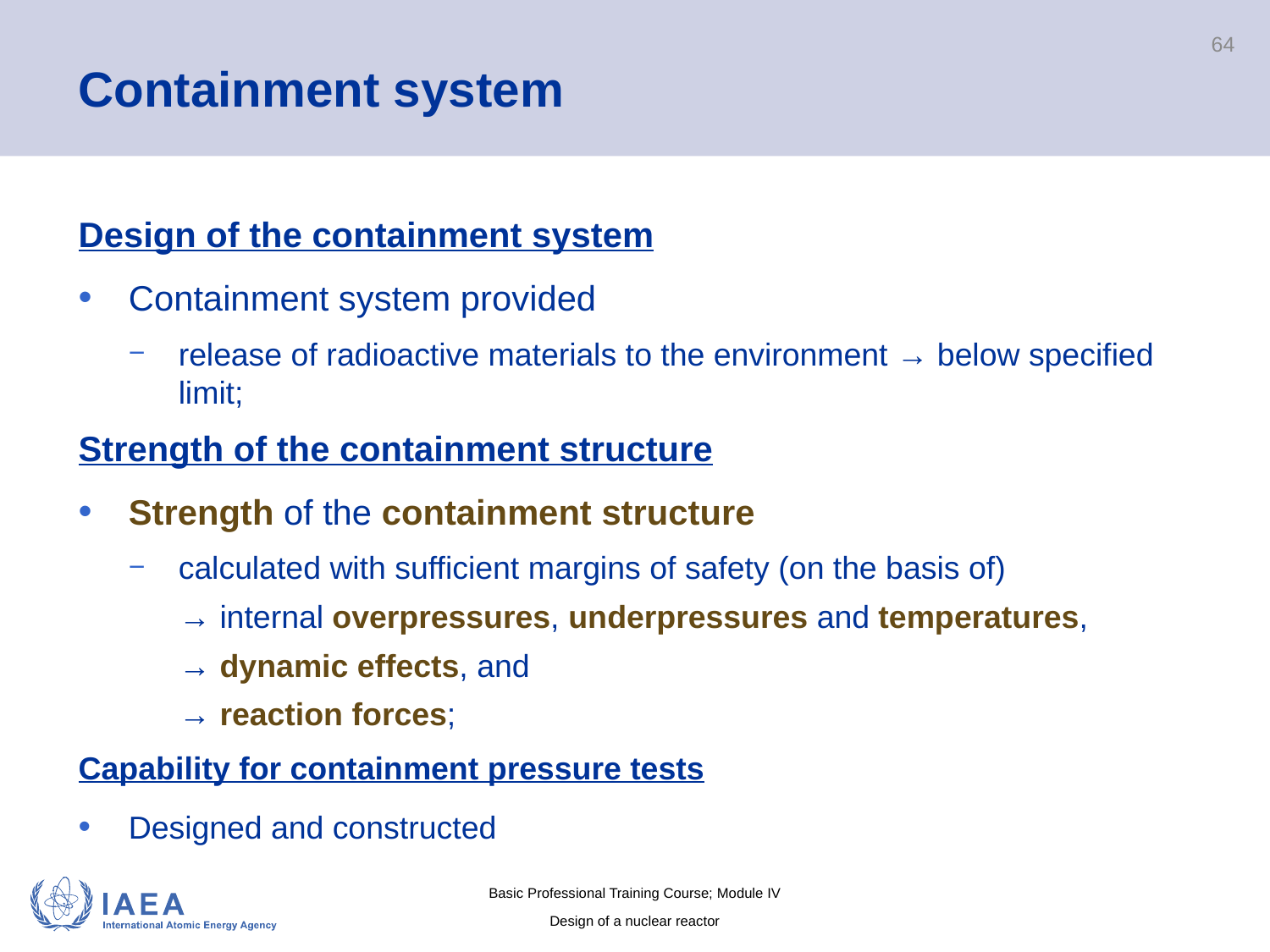

# Containment system
64
Design of the containment system
Containment system provided
release of radioactive materials to the environment → below specified limit;
Strength of the containment structure
Strength of the containment structure
calculated with sufficient margins of safety (on the basis of)
→ internal overpressures, underpressures and temperatures,
→ dynamic effects, and
→ reaction forces;
Capability for containment pressure tests
Designed and constructed